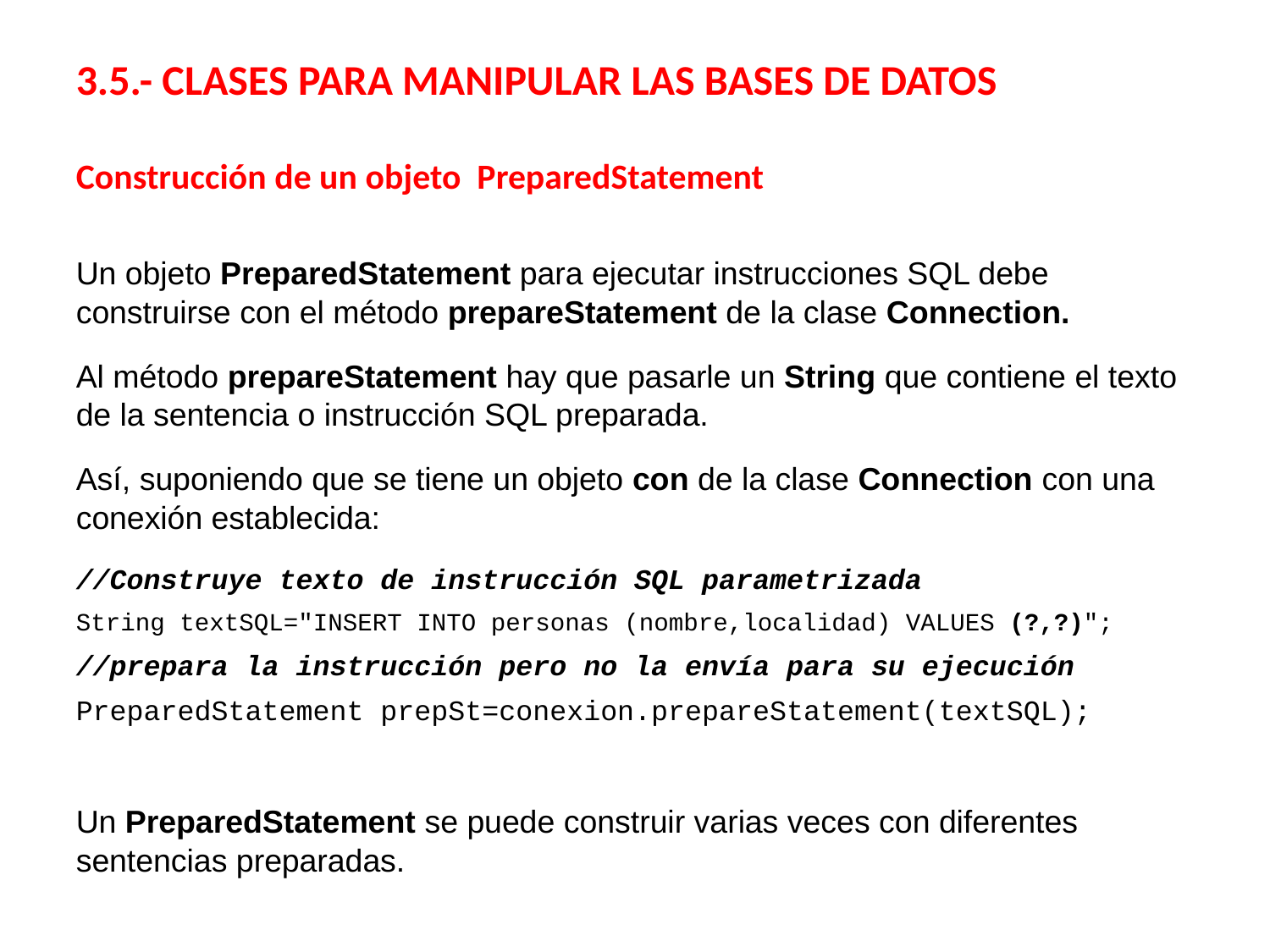

3.5.- CLASES PARA MANIPULAR LAS BASES DE DATOS

Construcción de un objeto  PreparedStatement
Un objeto PreparedStatement para ejecutar instrucciones SQL debe construirse con el método prepareStatement de la clase Connection.
Al método prepareStatement hay que pasarle un String que contiene el texto de la sentencia o instrucción SQL preparada.
Así, suponiendo que se tiene un objeto con de la clase Connection con una conexión establecida:
//Construye texto de instrucción SQL parametrizada
String textSQL="INSERT INTO personas (nombre,localidad) VALUES (?,?)";
//prepara la instrucción pero no la envía para su ejecución
PreparedStatement prepSt=conexion.prepareStatement(textSQL);

Un PreparedStatement se puede construir varias veces con diferentes sentencias preparadas.